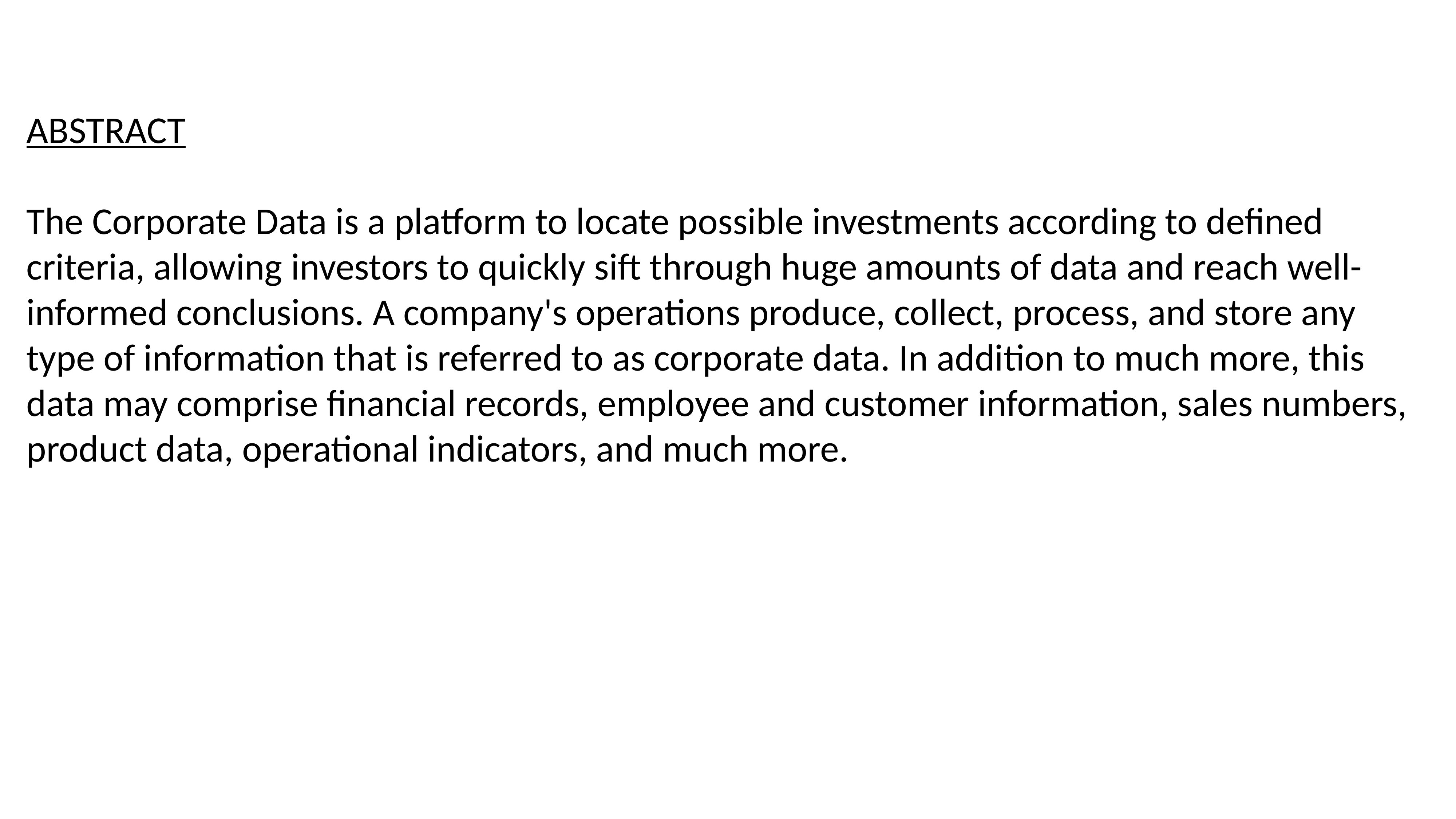

# ABSTRACT The Corporate Data is a platform to locate possible investments according to defined criteria, allowing investors to quickly sift through huge amounts of data and reach well-informed conclusions. A company's operations produce, collect, process, and store any type of information that is referred to as corporate data. In addition to much more, this data may comprise financial records, employee and customer information, sales numbers, product data, operational indicators, and much more.